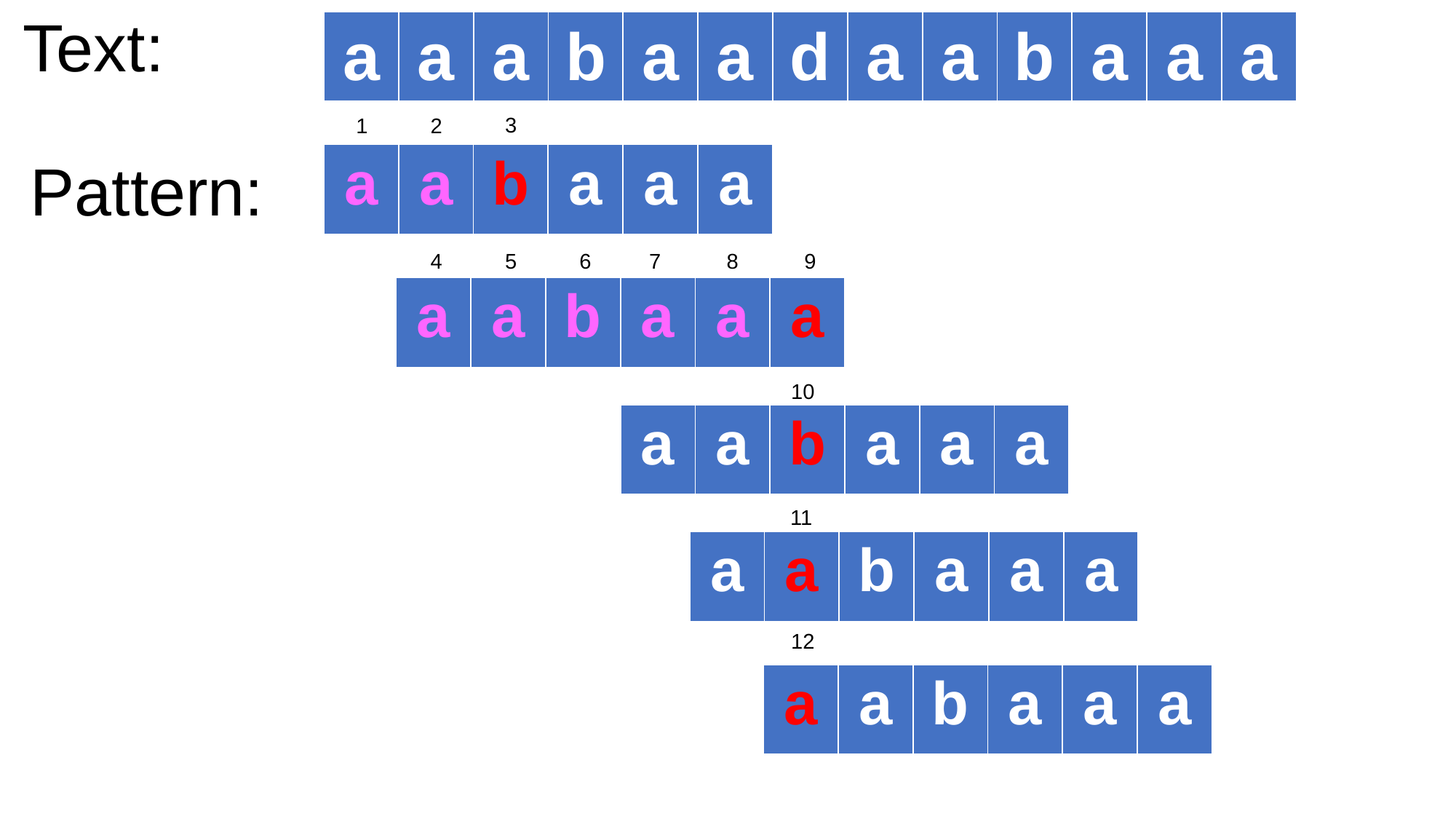

Text:
| a | a | a | b | a | a | d | a | a | b | a | a | a |
| --- | --- | --- | --- | --- | --- | --- | --- | --- | --- | --- | --- | --- |
3
1
2
Pattern:
| a | a | b | a | a | a |
| --- | --- | --- | --- | --- | --- |
8
9
4
5
6
7
| a | a | b | a | a | a |
| --- | --- | --- | --- | --- | --- |
10
| a | a | b | a | a | a |
| --- | --- | --- | --- | --- | --- |
11
| a | a | b | a | a | a |
| --- | --- | --- | --- | --- | --- |
12
| a | a | b | a | a | a |
| --- | --- | --- | --- | --- | --- |